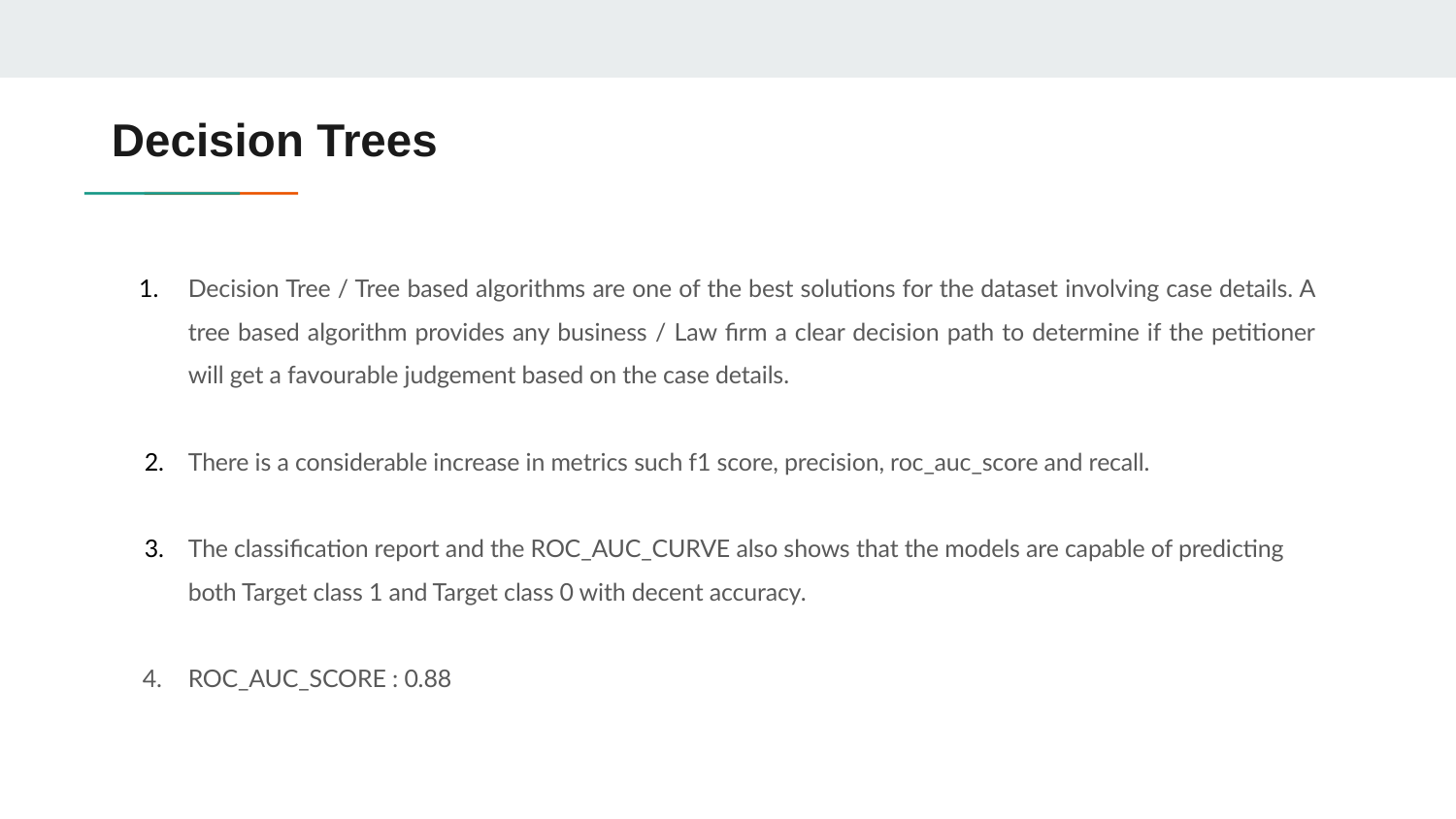

# Decision Trees
Decision Tree / Tree based algorithms are one of the best solutions for the dataset involving case details. A tree based algorithm provides any business / Law firm a clear decision path to determine if the petitioner will get a favourable judgement based on the case details.

There is a considerable increase in metrics such f1 score, precision, roc_auc_score and recall.

The classification report and the ROC_AUC_CURVE also shows that the models are capable of predicting both Target class 1 and Target class 0 with decent accuracy.

ROC_AUC_SCORE : 0.88